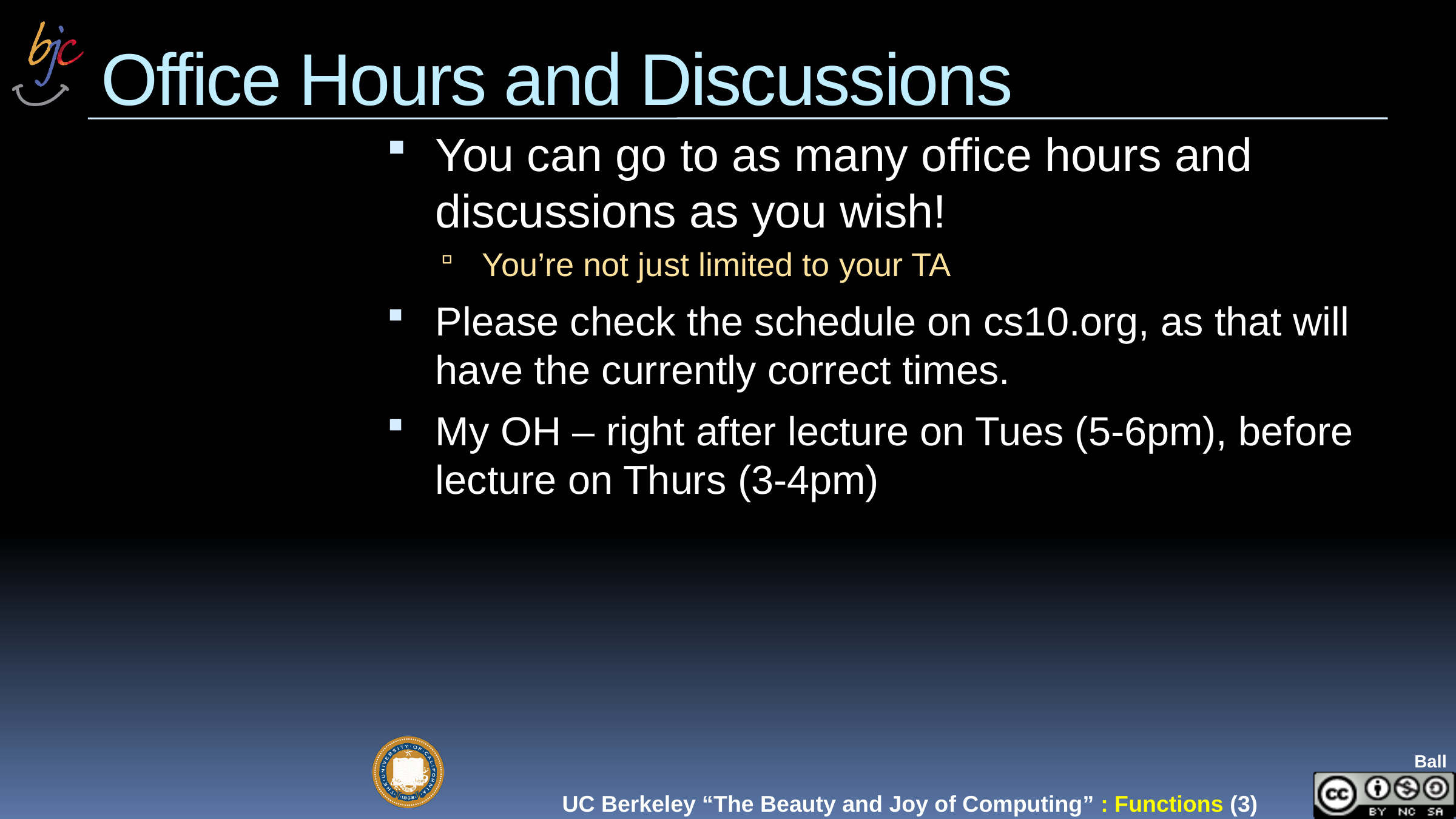

# Office Hours and Discussions
You can go to as many office hours and discussions as you wish!
You’re not just limited to your TA
Please check the schedule on cs10.org, as that will have the currently correct times.
My OH – right after lecture on Tues (5-6pm), before lecture on Thurs (3-4pm)